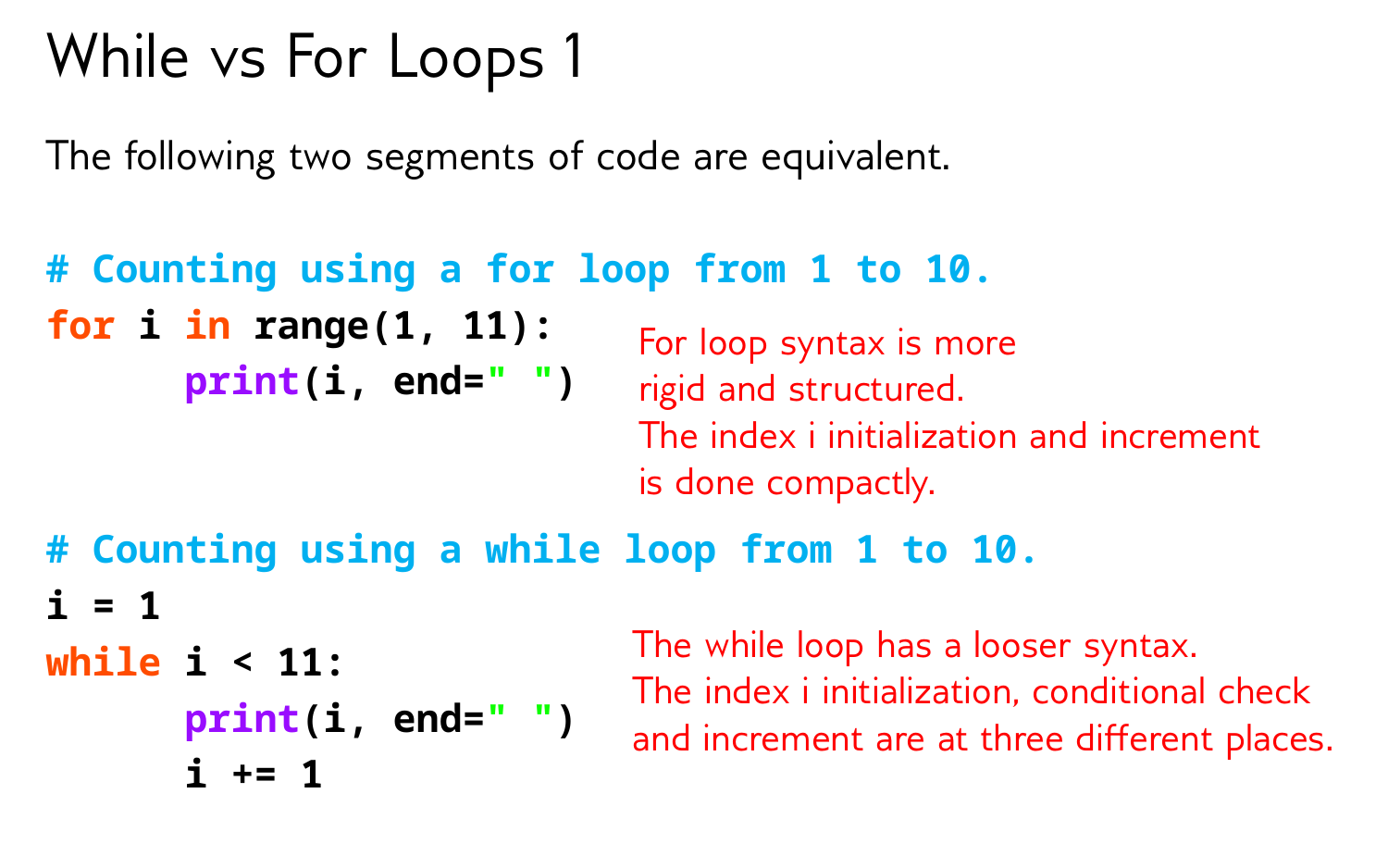

# While vs For Loops 1
The following two segments of code are equivalent.

# Counting using a for loop from 1 to 10.
for i in range(1, 11):
	print(i, end=" ")

# Counting using a while loop from 1 to 10.
i = 1
while i < 11:
	print(i, end=" ")
	i += 1

For loop syntax is more
rigid and structured.
The index i initialization and increment
is done compactly.

The while loop has a looser syntax.
The index i initialization, conditional check
and increment are at three different places.